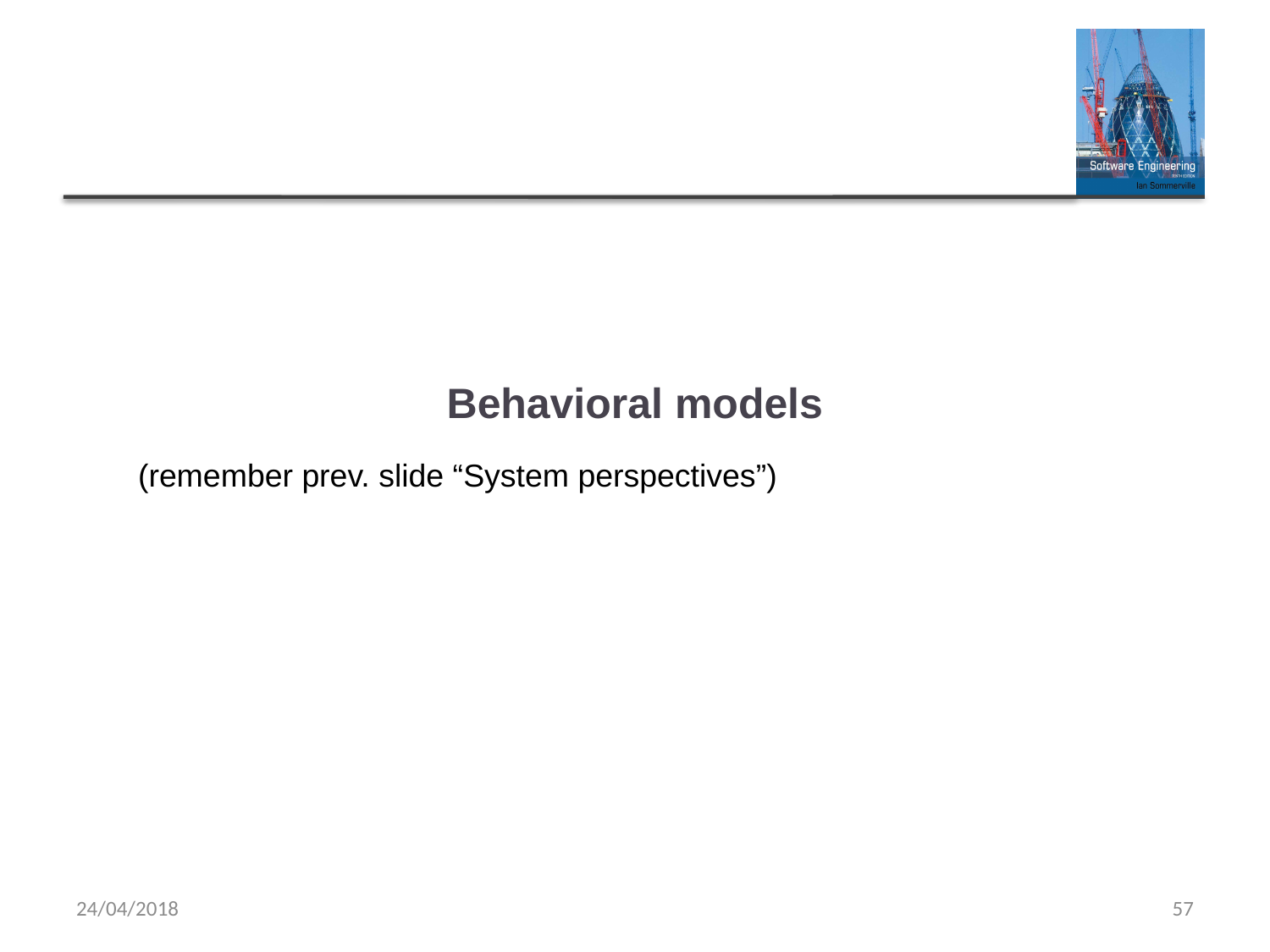

# Behavioral models
(remember prev. slide “System perspectives”)
24/04/2018

57